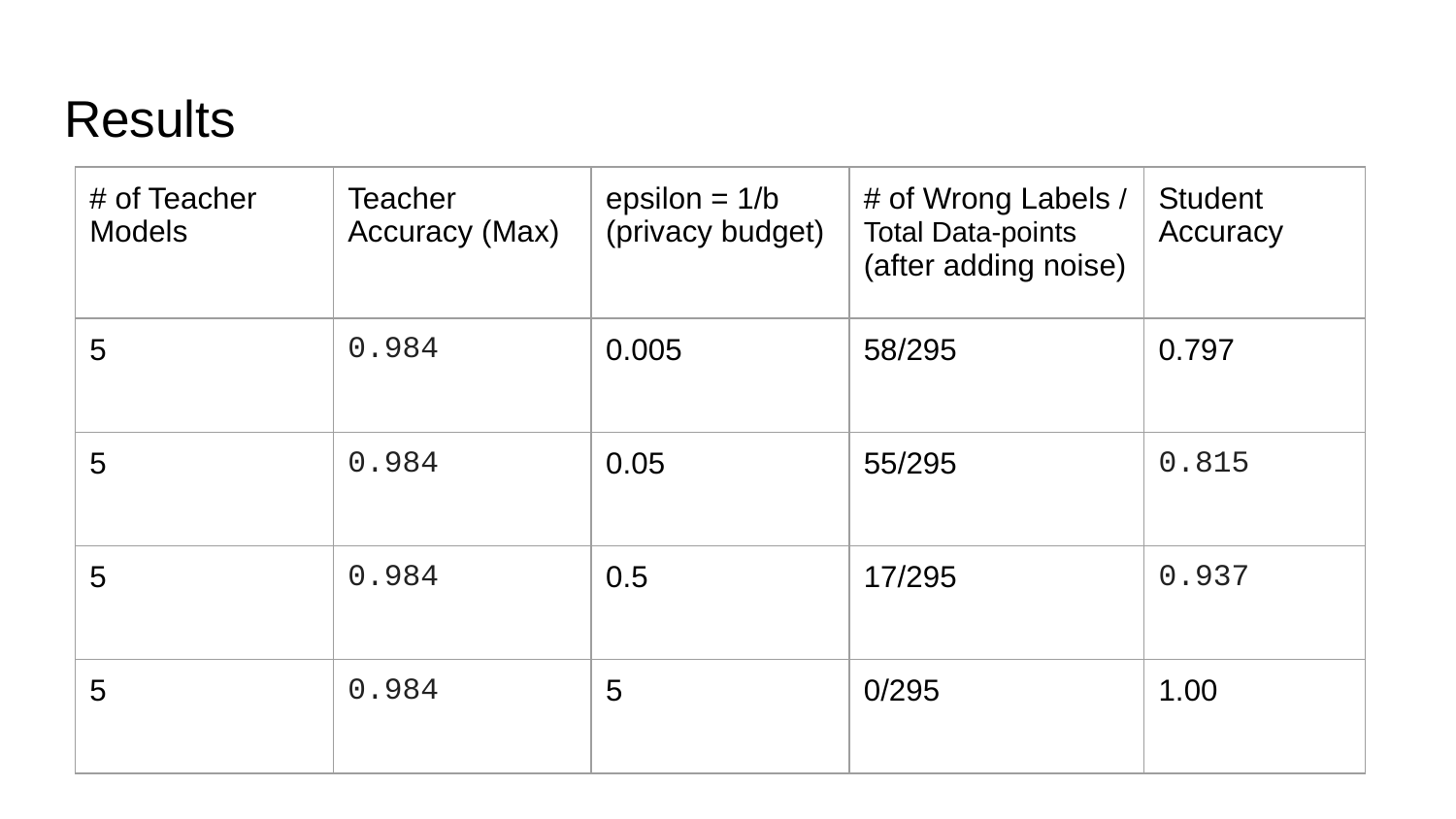

# Results
| # of Teacher Models | Teacher Accuracy (Max) | epsilon = 1/b (privacy budget) | # of Wrong Labels / Total Data-points (after adding noise) | Student Accuracy |
| --- | --- | --- | --- | --- |
| 5 | 0.984 | 0.005 | 58/295 | 0.797 |
| 5 | 0.984 | 0.05 | 55/295 | 0.815 |
| 5 | 0.984 | 0.5 | 17/295 | 0.937 |
| 5 | 0.984 | 5 | 0/295 | 1.00 |